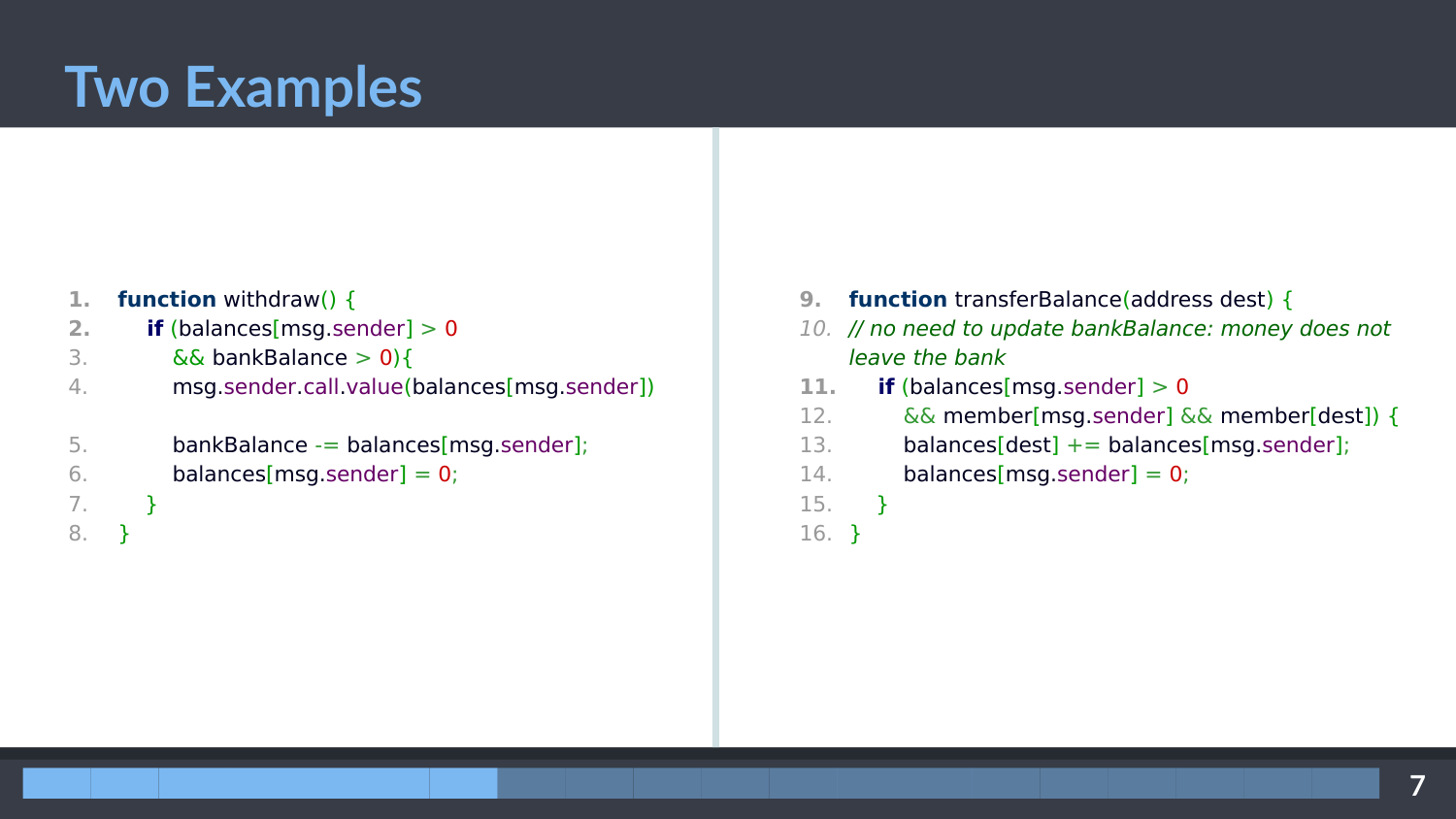

# Two Examples

function withdraw() {
    if (balances[msg.sender] > 0
        && bankBalance > 0){
        msg.sender.call.value(balances[msg.sender])
        bankBalance -= balances[msg.sender];
        balances[msg.sender] = 0;
    }
}

function transferBalance(address dest) {
// no need to update bankBalance: money does not leave the bank
    if (balances[msg.sender] > 0
        && member[msg.sender] && member[dest]) {
        balances[dest] += balances[msg.sender];
        balances[msg.sender] = 0;
    }
}

7